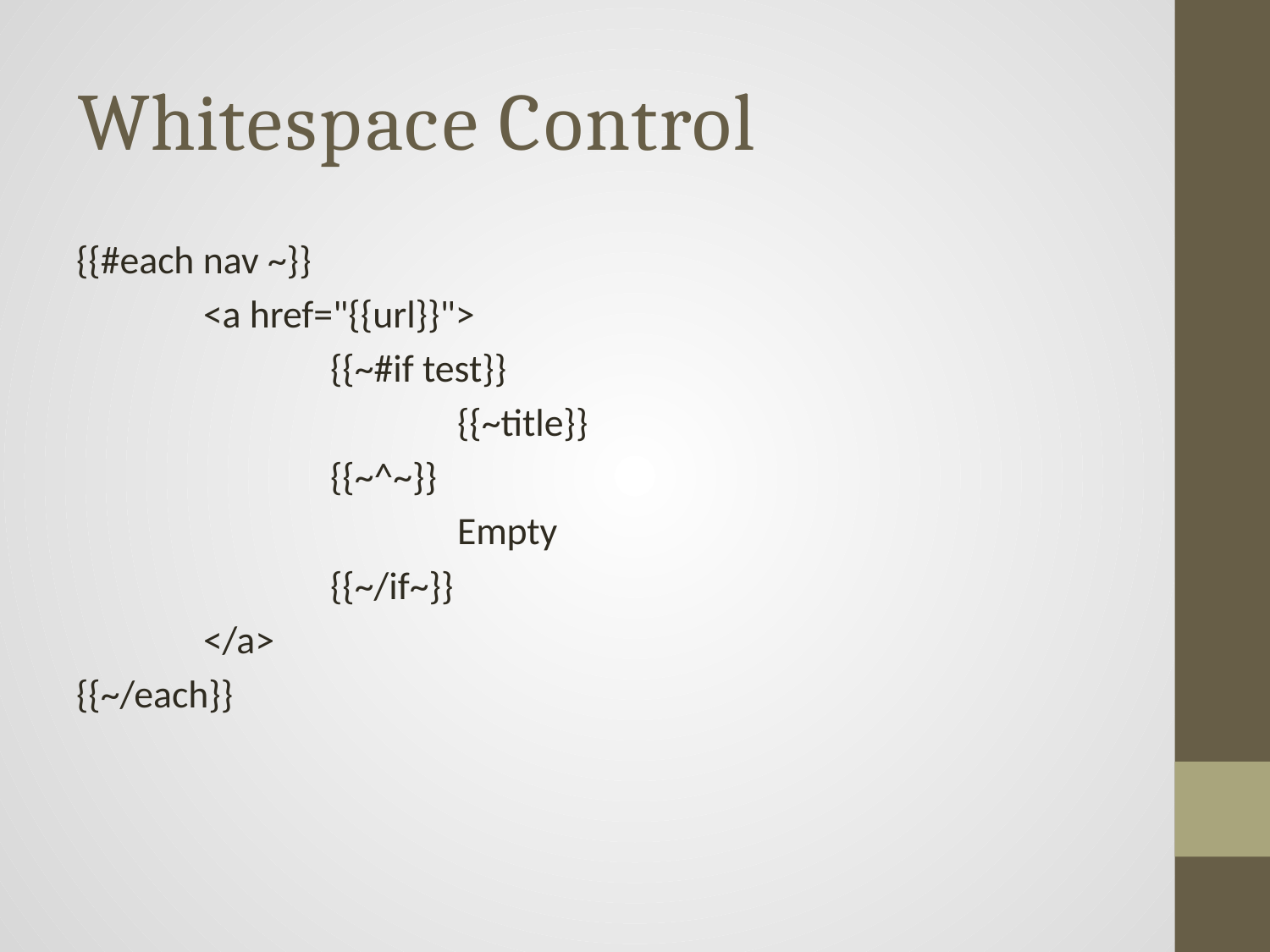

# Whitespace Control
{{#each nav ~}}
	<a href="{{url}}">
		{{~#if test}}
			{{~title}}
		{{~^~}}
			Empty
		{{~/if~}}
	</a>
{{~/each}}